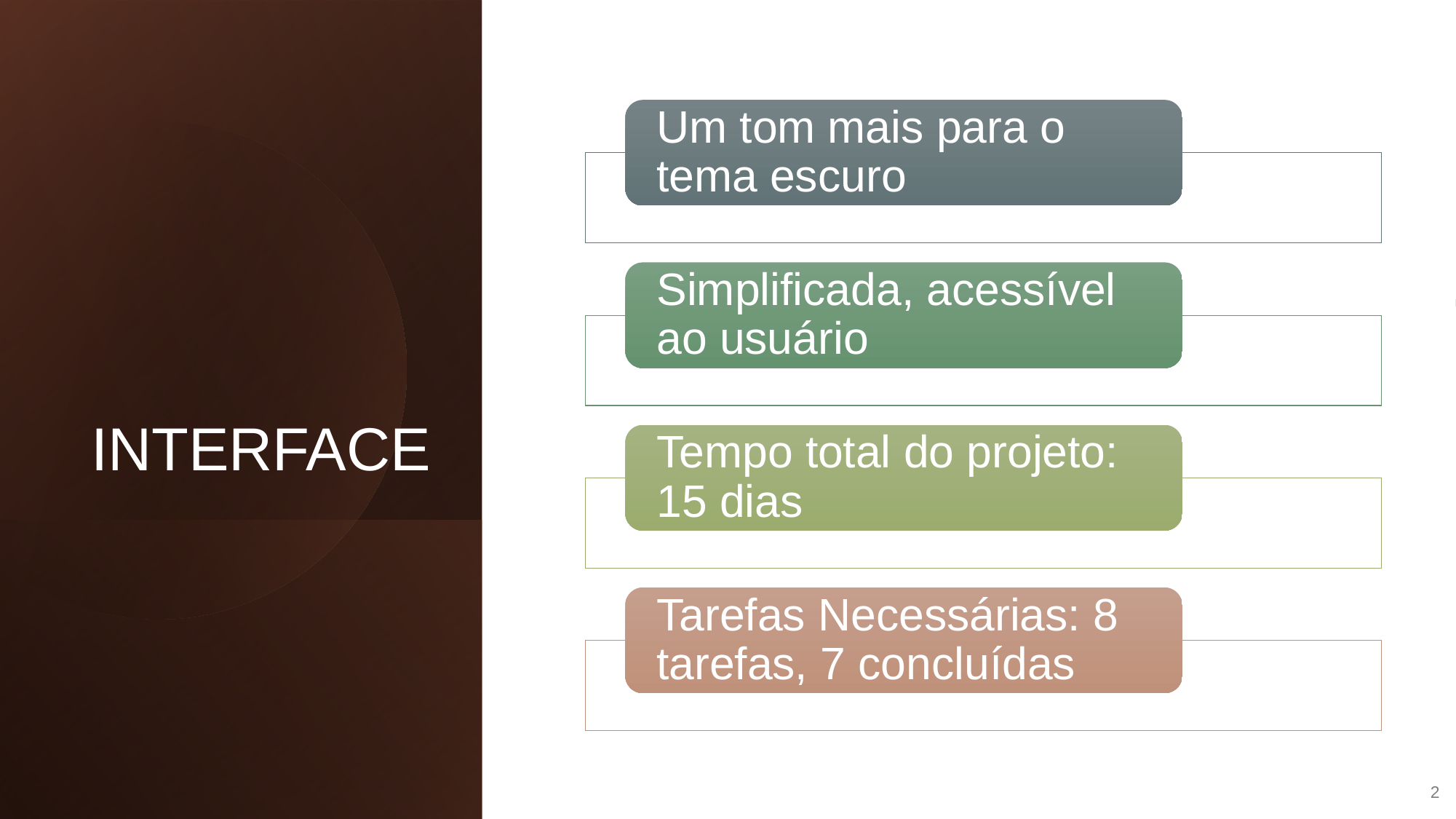

Um tom mais para o tema escuro
Simplificada, acessível ao usuário
Tempo total do projeto: 15 dias
Tarefas Necessárias: 8 tarefas, 7 concluídas

# Interface

2